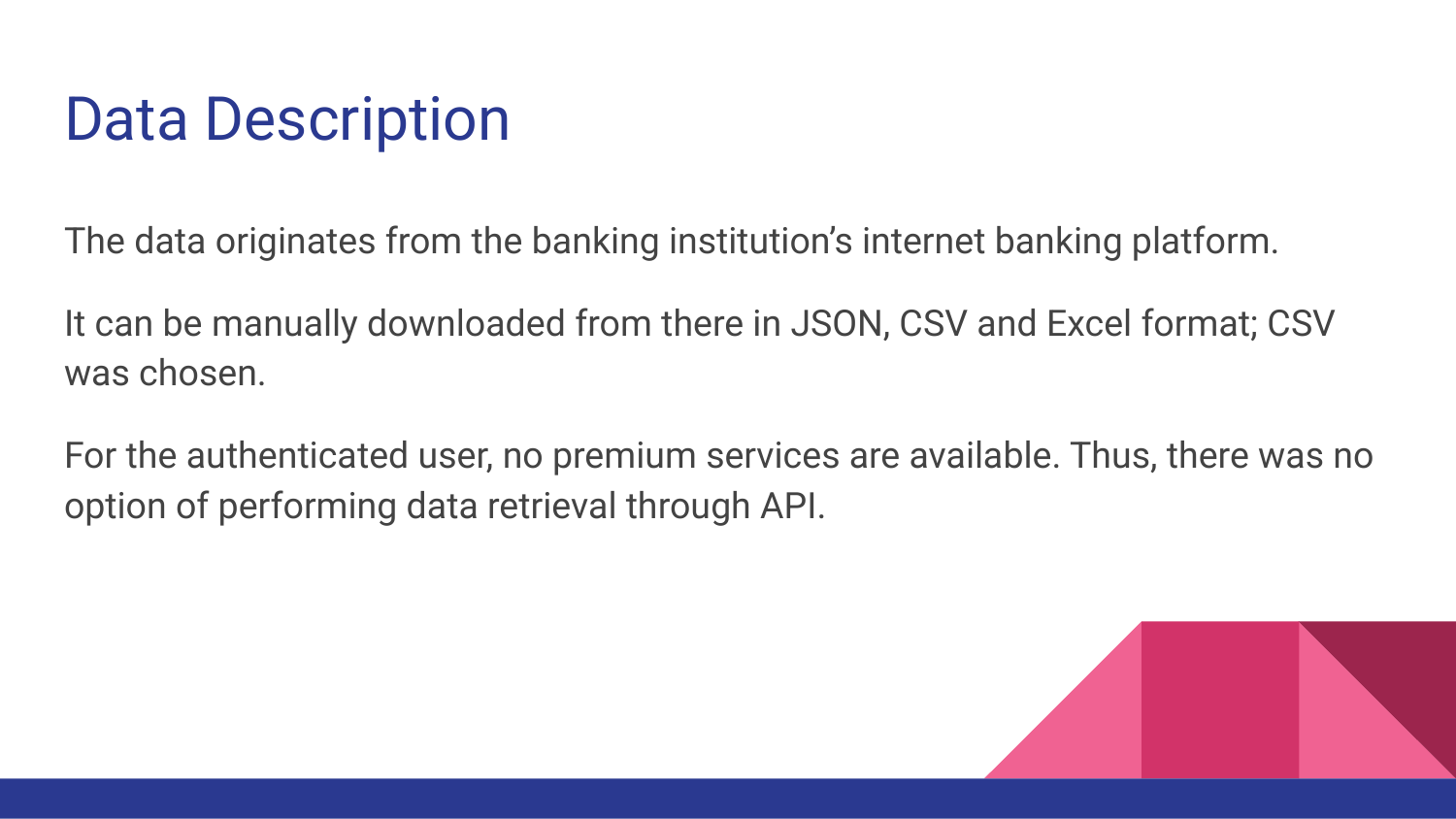

# Data Description
The data originates from the banking institution’s internet banking platform.
It can be manually downloaded from there in JSON, CSV and Excel format; CSV was chosen.
For the authenticated user, no premium services are available. Thus, there was no option of performing data retrieval through API.